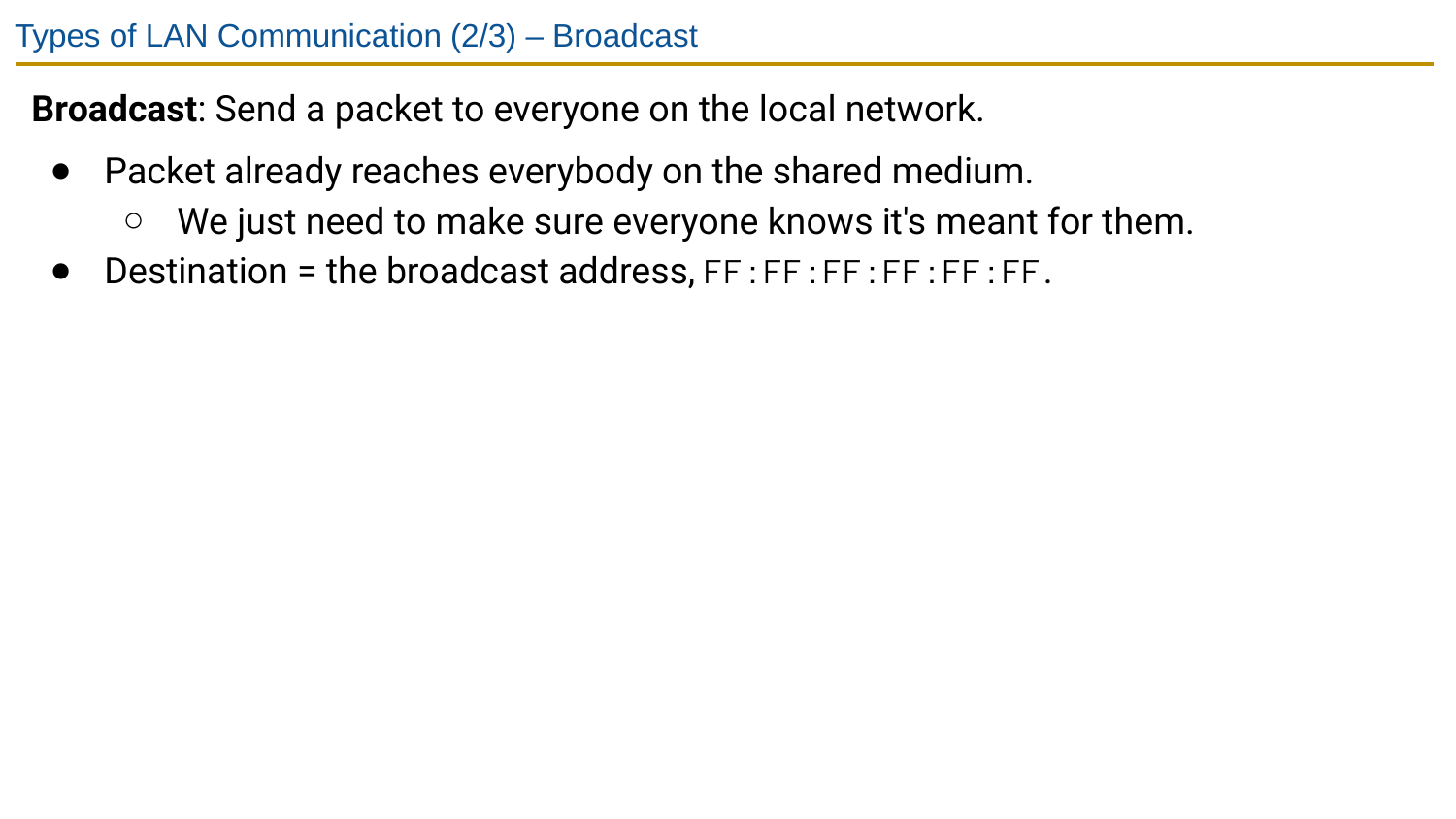

# Types of LAN Communication (2/3) – Broadcast
Broadcast: Send a packet to everyone on the local network.
Packet already reaches everybody on the shared medium.
We just need to make sure everyone knows it's meant for them.
Destination = the broadcast address, FF:FF:FF:FF:FF:FF.